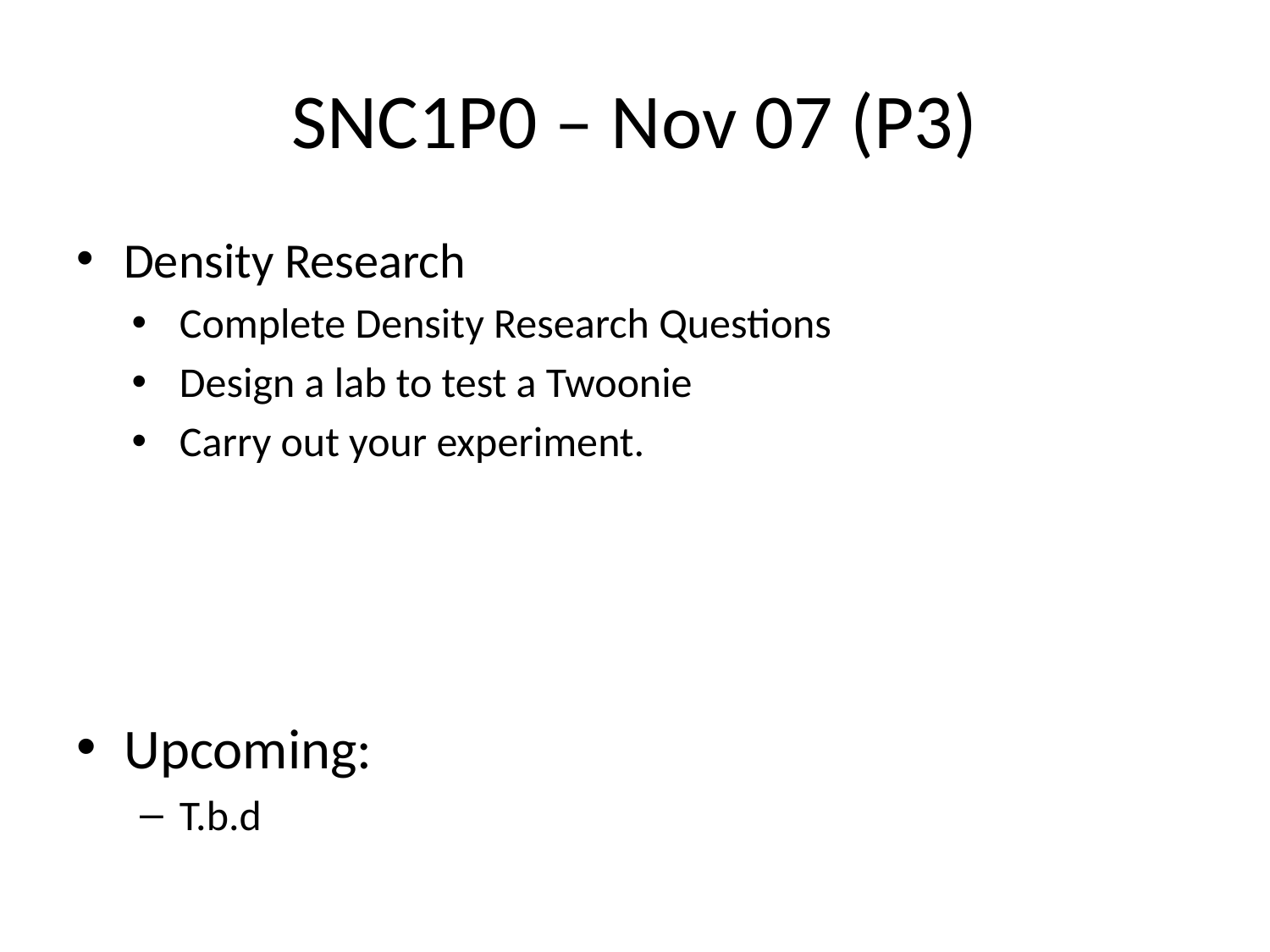

# SNC1P0 – Nov 07 (P3)
Density Research
Complete Density Research Questions
Design a lab to test a Twoonie
Carry out your experiment.

Upcoming:
T.b.d